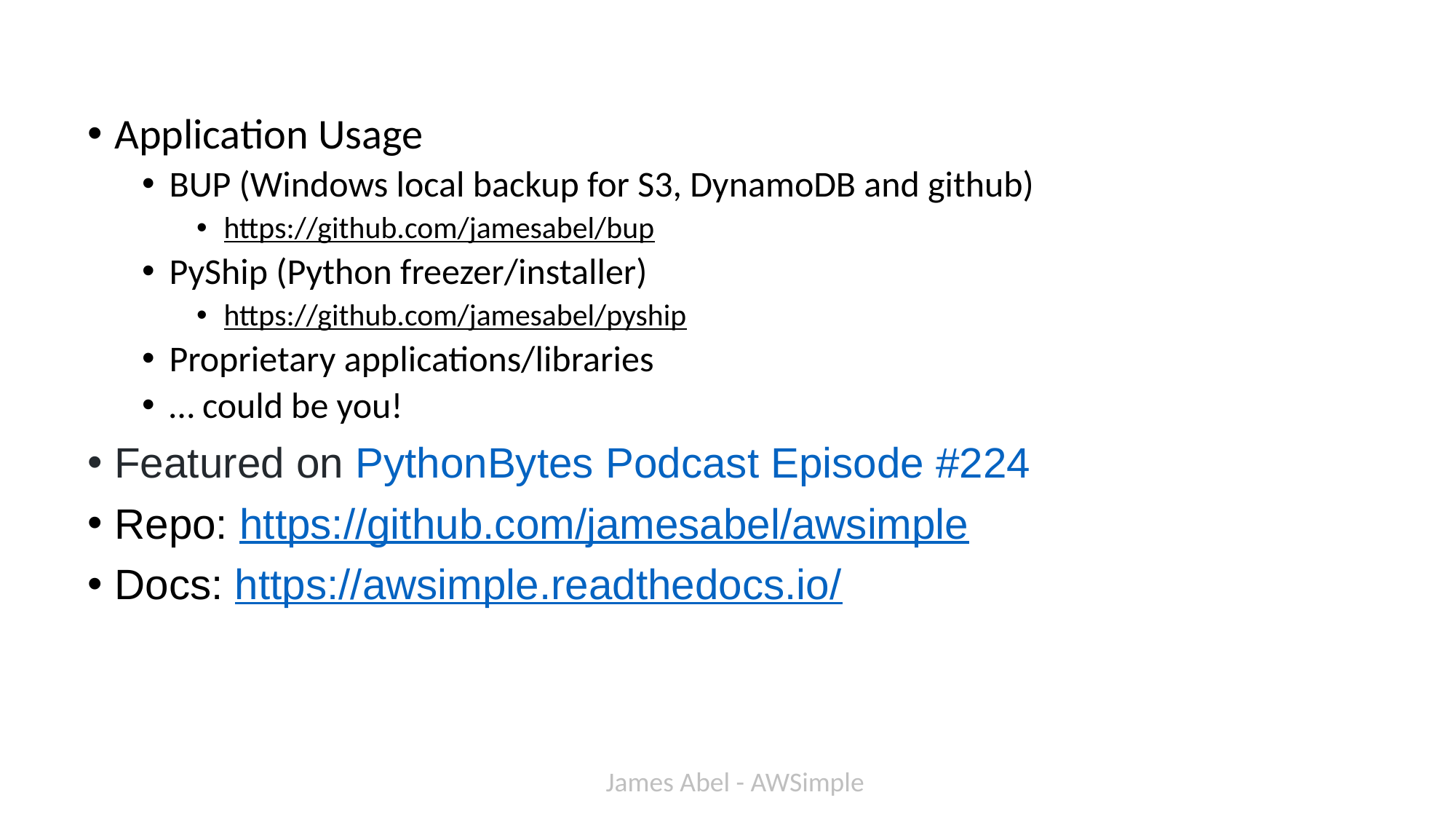

Application Usage
BUP (Windows local backup for S3, DynamoDB and github)
https://github.com/jamesabel/bup
PyShip (Python freezer/installer)
https://github.com/jamesabel/pyship
Proprietary applications/libraries
… could be you!
Featured on PythonBytes Podcast Episode #224
Repo: https://github.com/jamesabel/awsimple
Docs: https://awsimple.readthedocs.io/